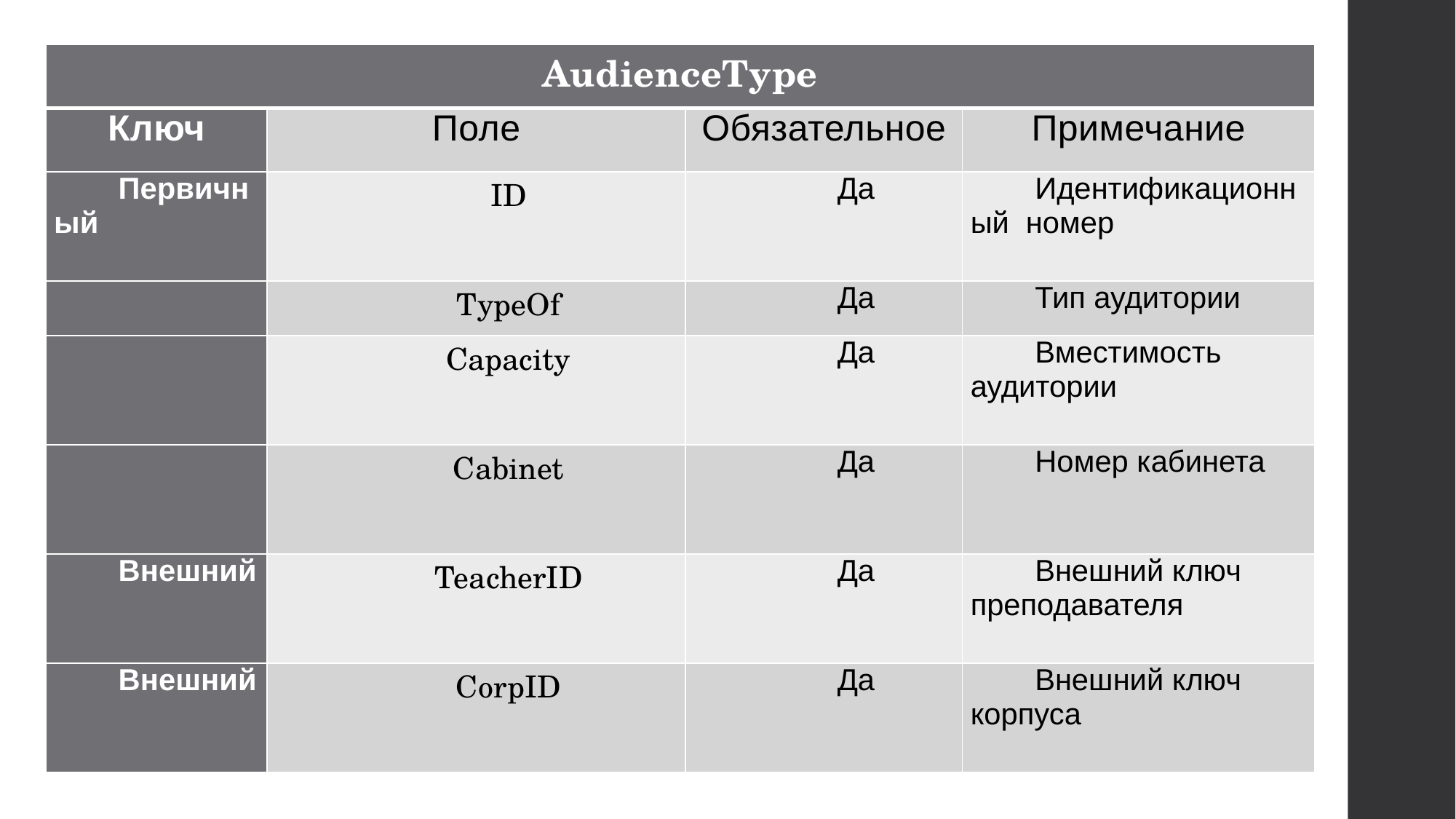

| AudienceType |  |  |  |
| --- | --- | --- | --- |
| Ключ | Поле | Обязательное | Примечание |
| Первичный | ID | Да | Идентификационный номер |
|  | TypeOf | Да | Тип аудитории |
|  | Capacity | Да | Вместимость аудитории |
|  | Cabinet | Да | Номер кабинета |
| Внешний | TeacherID | Да | Внешний ключ преподавателя |
| Внешний | CorpID | Да | Внешний ключ корпуса |